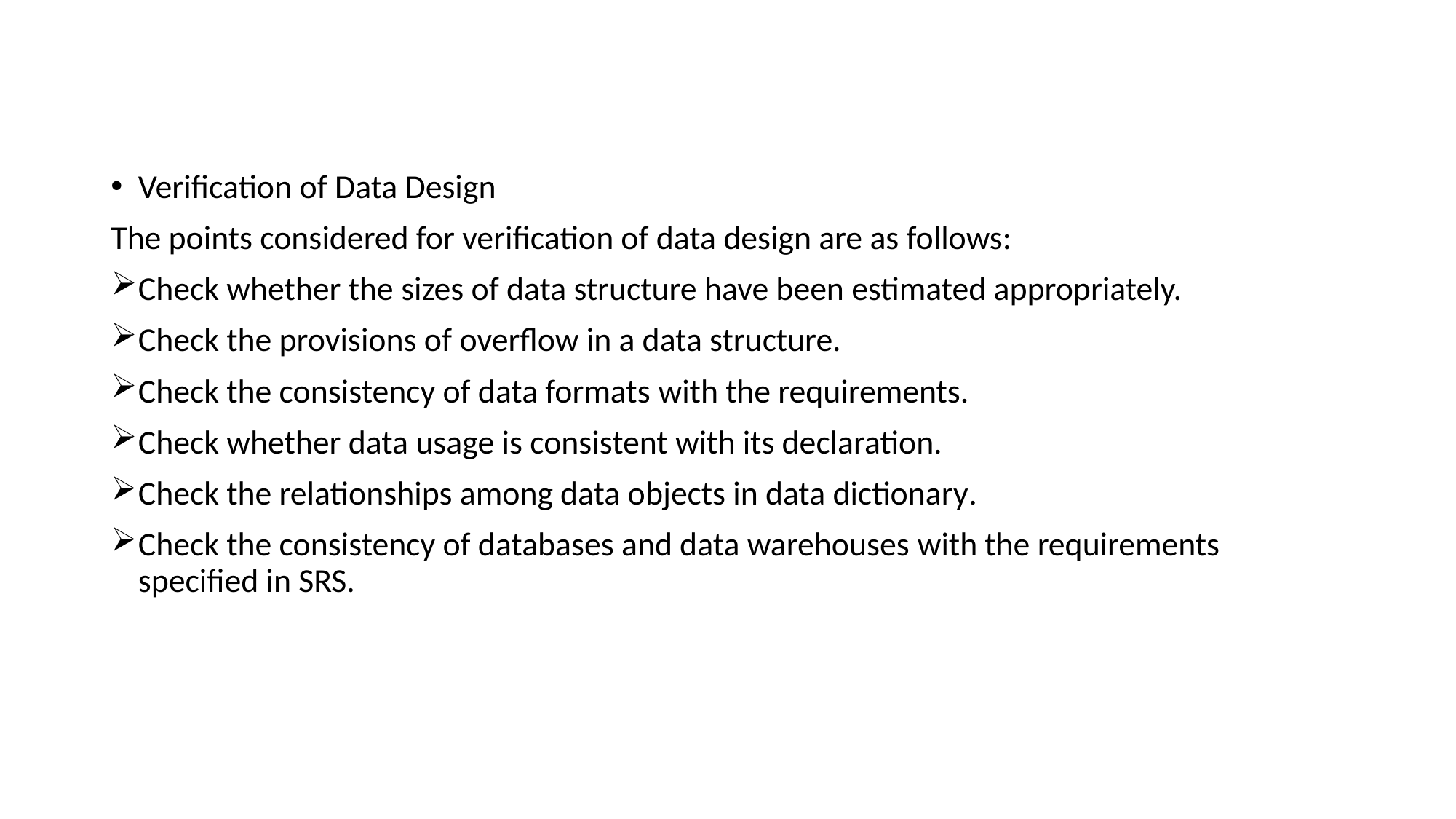

#
Verification of Data Design
The points considered for verification of data design are as follows:
Check whether the sizes of data structure have been estimated appropriately.
Check the provisions of overflow in a data structure.
Check the consistency of data formats with the requirements.
Check whether data usage is consistent with its declaration.
Check the relationships among data objects in data dictionary.
Check the consistency of databases and data warehouses with the requirements specified in SRS.